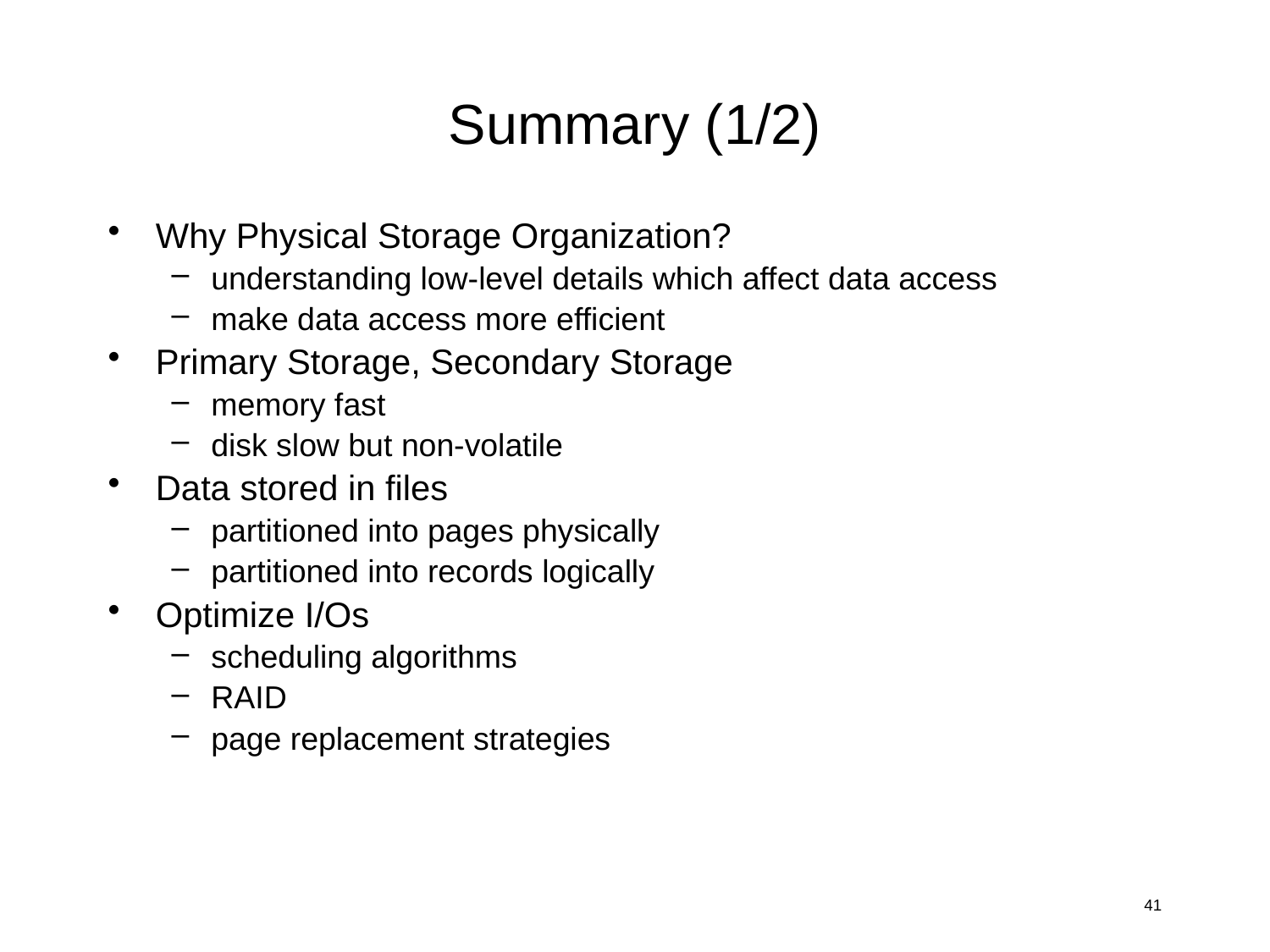

# Summary (1/2)
Why Physical Storage Organization?
understanding low-level details which affect data access
make data access more efficient
Primary Storage, Secondary Storage
memory fast
disk slow but non-volatile
Data stored in files
partitioned into pages physically
partitioned into records logically
Optimize I/Os
scheduling algorithms
RAID
page replacement strategies

41